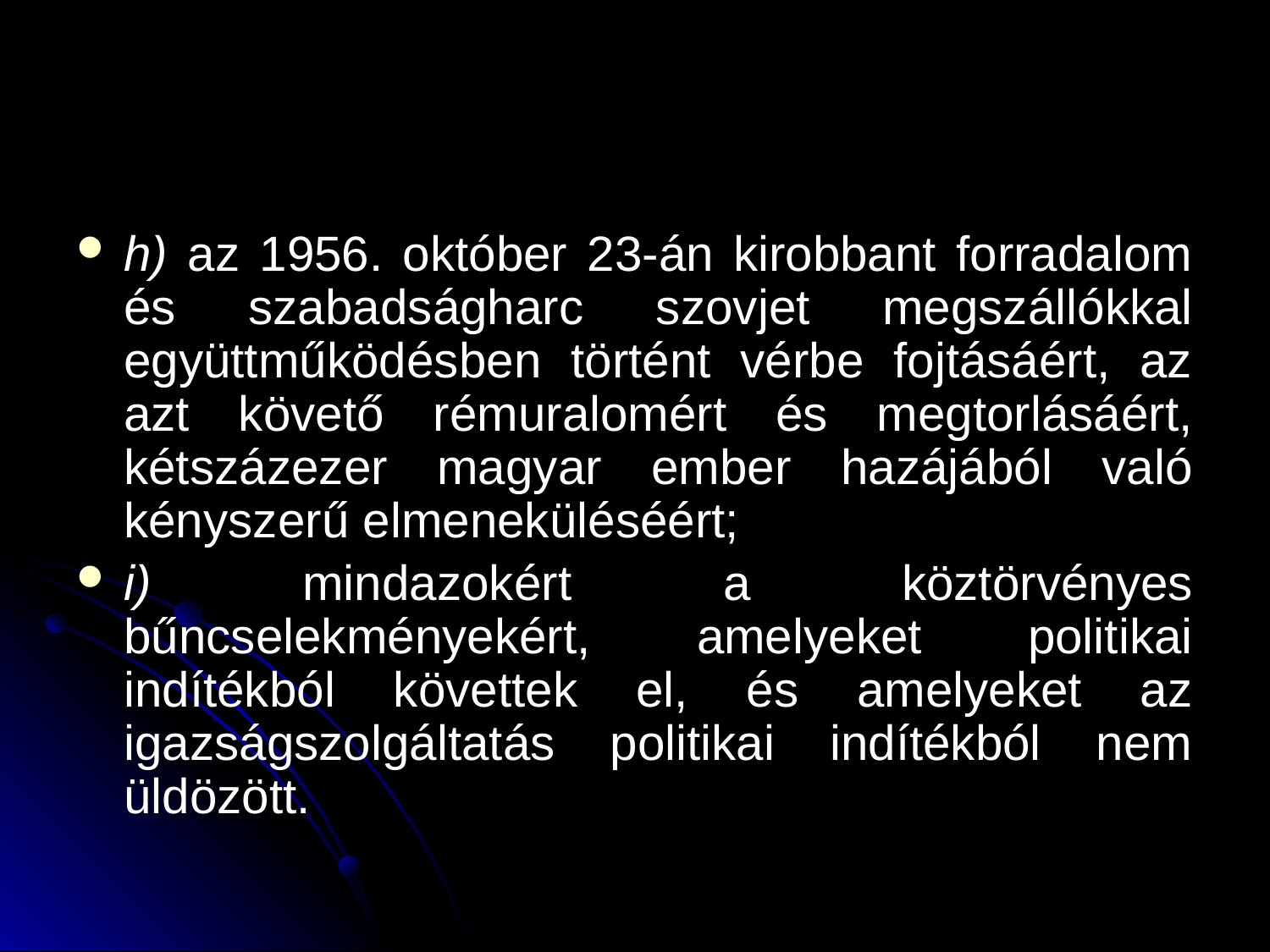

#
h) az 1956. október 23-án kirobbant forradalom és szabadságharc szovjet megszállókkal együttműködésben történt vérbe fojtásáért, az azt követő rémuralomért és megtorlásáért, kétszázezer magyar ember hazájából való kényszerű elmeneküléséért;
i) mindazokért a köztörvényes bűncselekményekért, amelyeket politikai indítékból követtek el, és amelyeket az igazságszolgáltatás politikai indítékból nem üldözött.